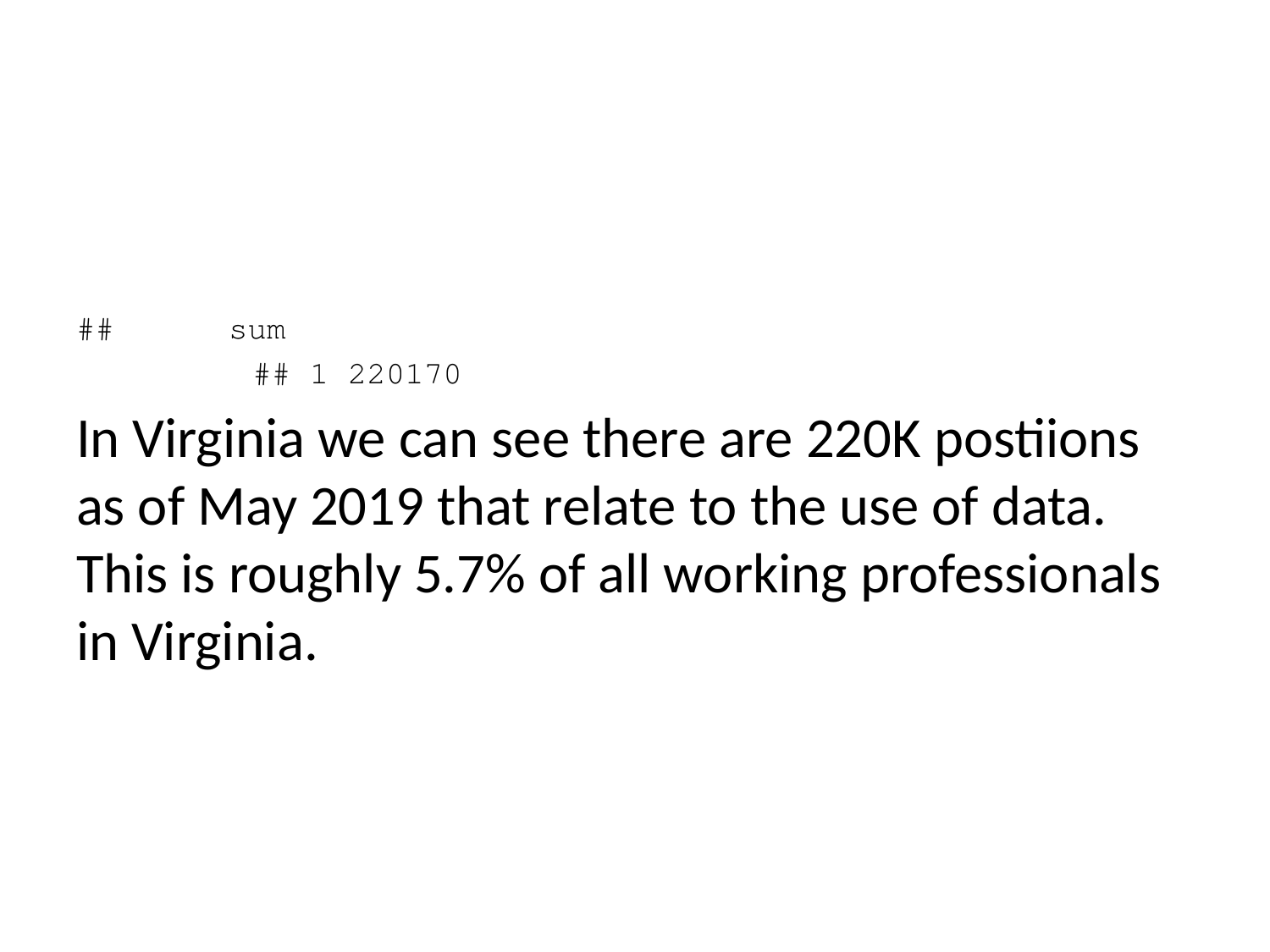

##      sum
## 1 220170
In Virginia we can see there are 220K postiions as of May 2019 that relate to the use of data. This is roughly 5.7% of all working professionals in Virginia.